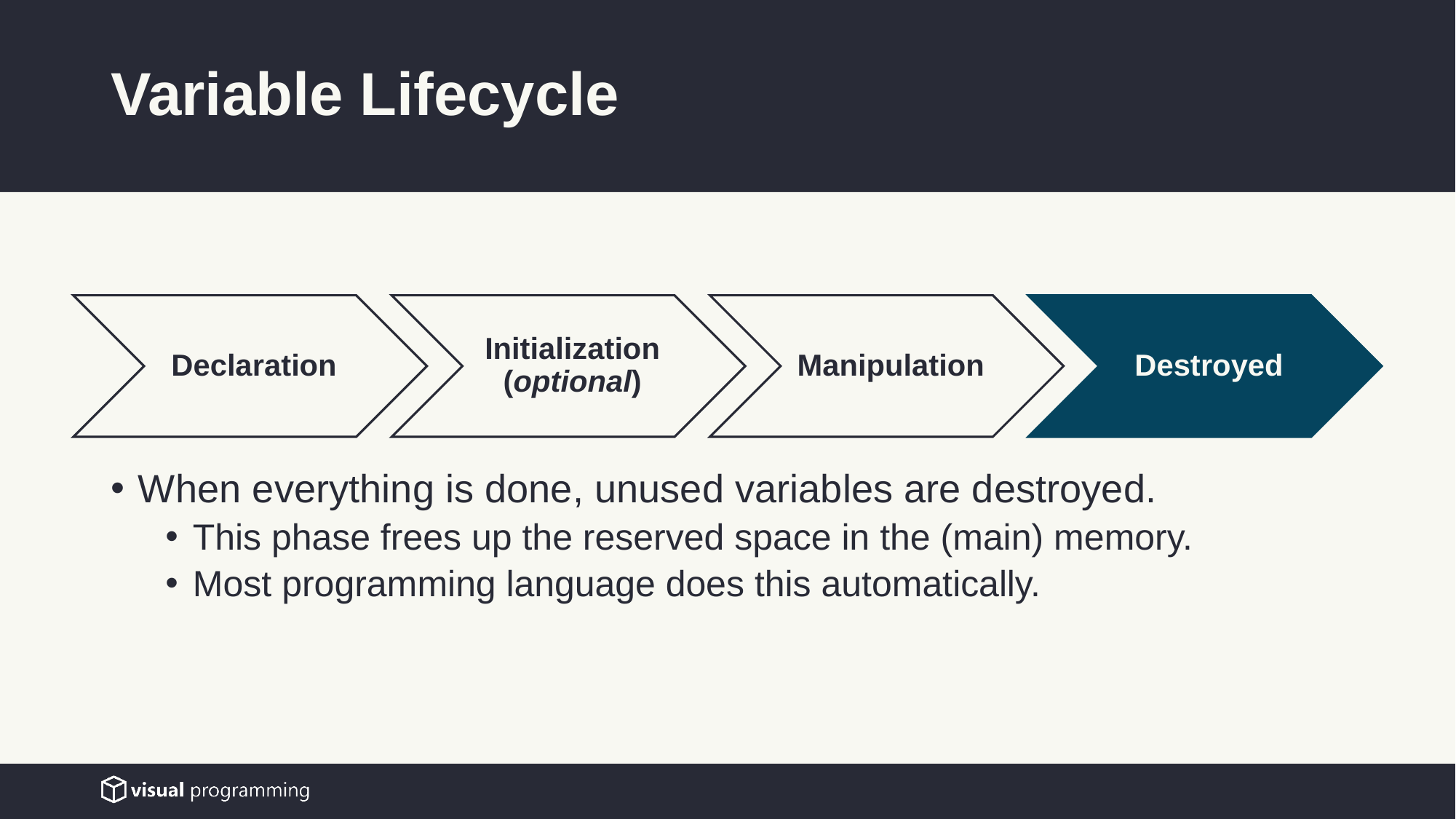

# Variable Lifecycle
Declaration
Initialization
(optional)
Manipulation
Destroyed
When everything is done, unused variables are destroyed.
This phase frees up the reserved space in the (main) memory.
Most programming language does this automatically.
16